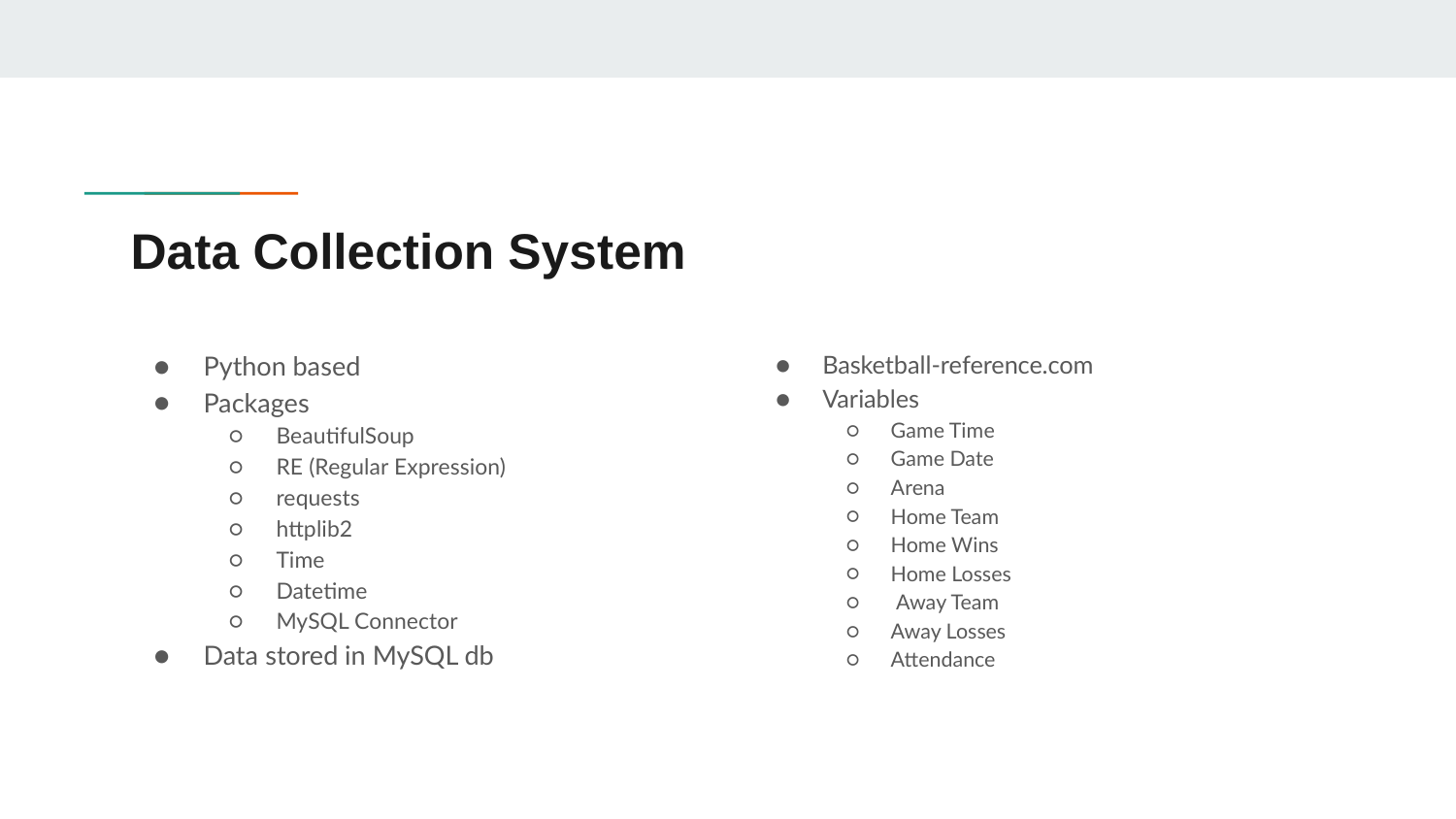

# Data Collection System
Python based
Packages
BeautifulSoup
RE (Regular Expression)
requests
httplib2
Time
Datetime
MySQL Connector
Data stored in MySQL db
Basketball-reference.com
Variables
Game Time
Game Date
Arena
Home Team
Home Wins
Home Losses
 Away Team
Away Losses
Attendance